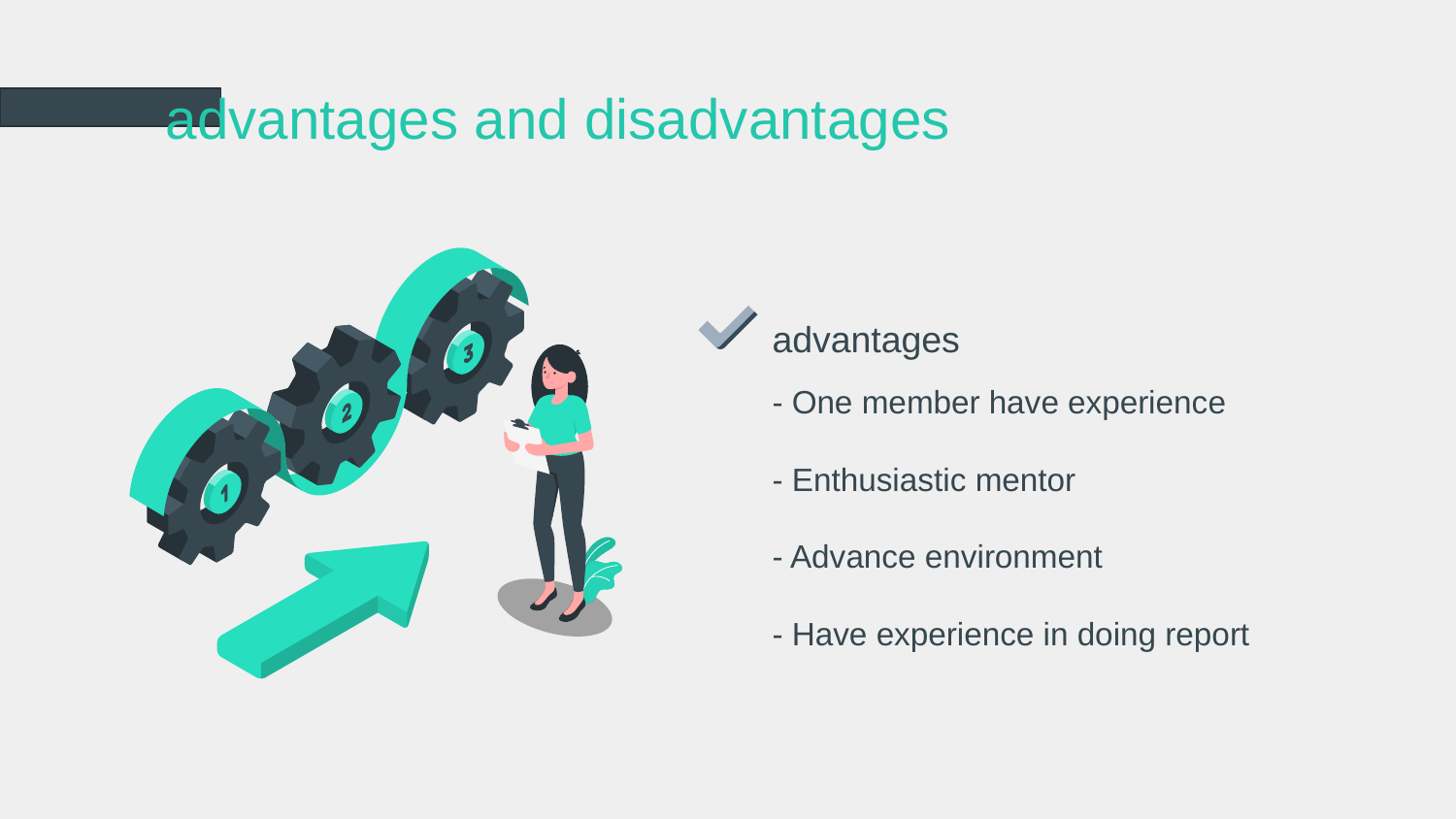

# advantages and disadvantages

advantages
- One member have experience

- Enthusiastic mentor

- Advance environment

- Have experience in doing report